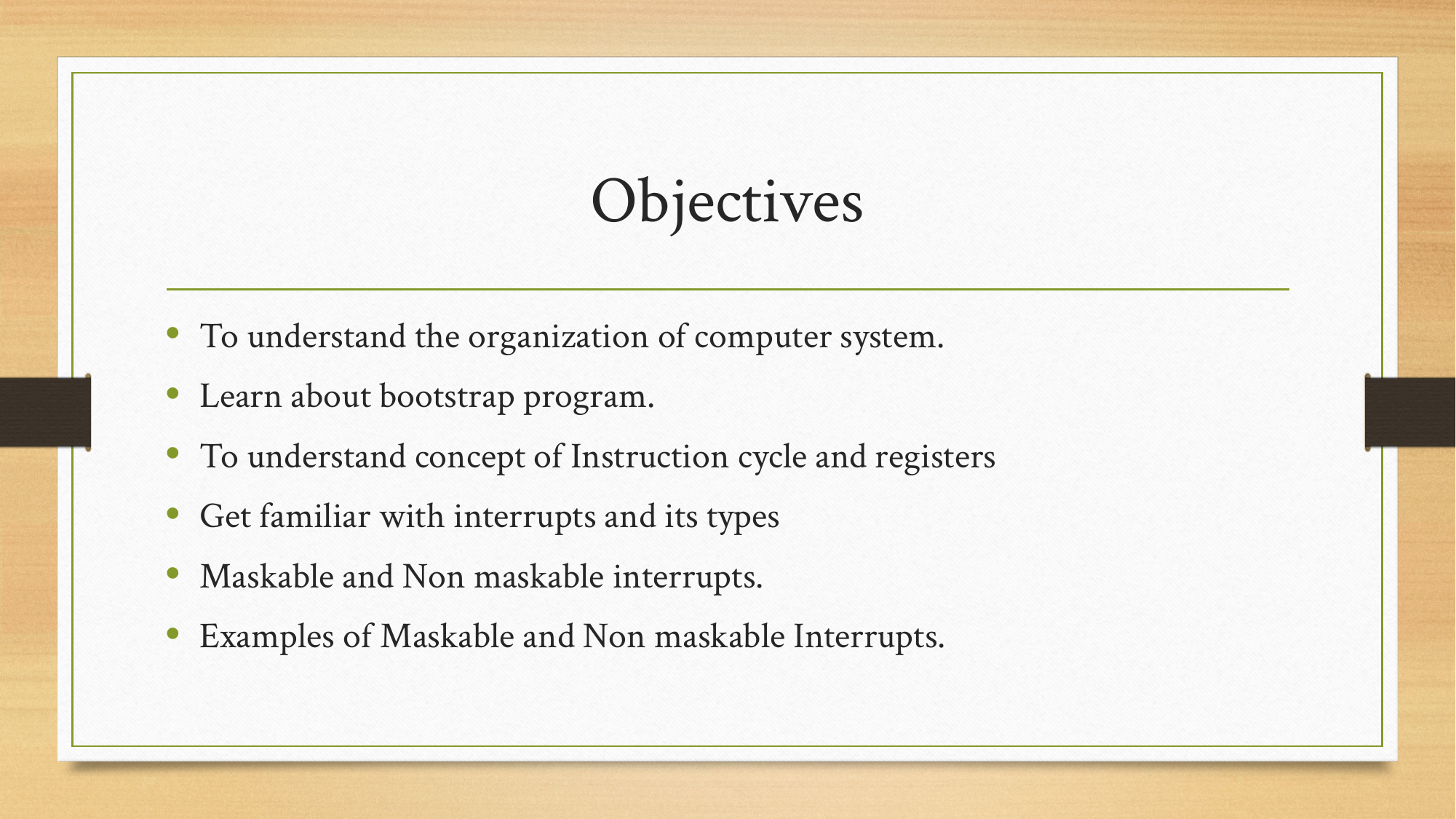

# Objectives
To understand the organization of computer system.
Learn about bootstrap program.
To understand concept of Instruction cycle and registers
Get familiar with interrupts and its types
Maskable and Non maskable interrupts.
Examples of Maskable and Non maskable Interrupts.